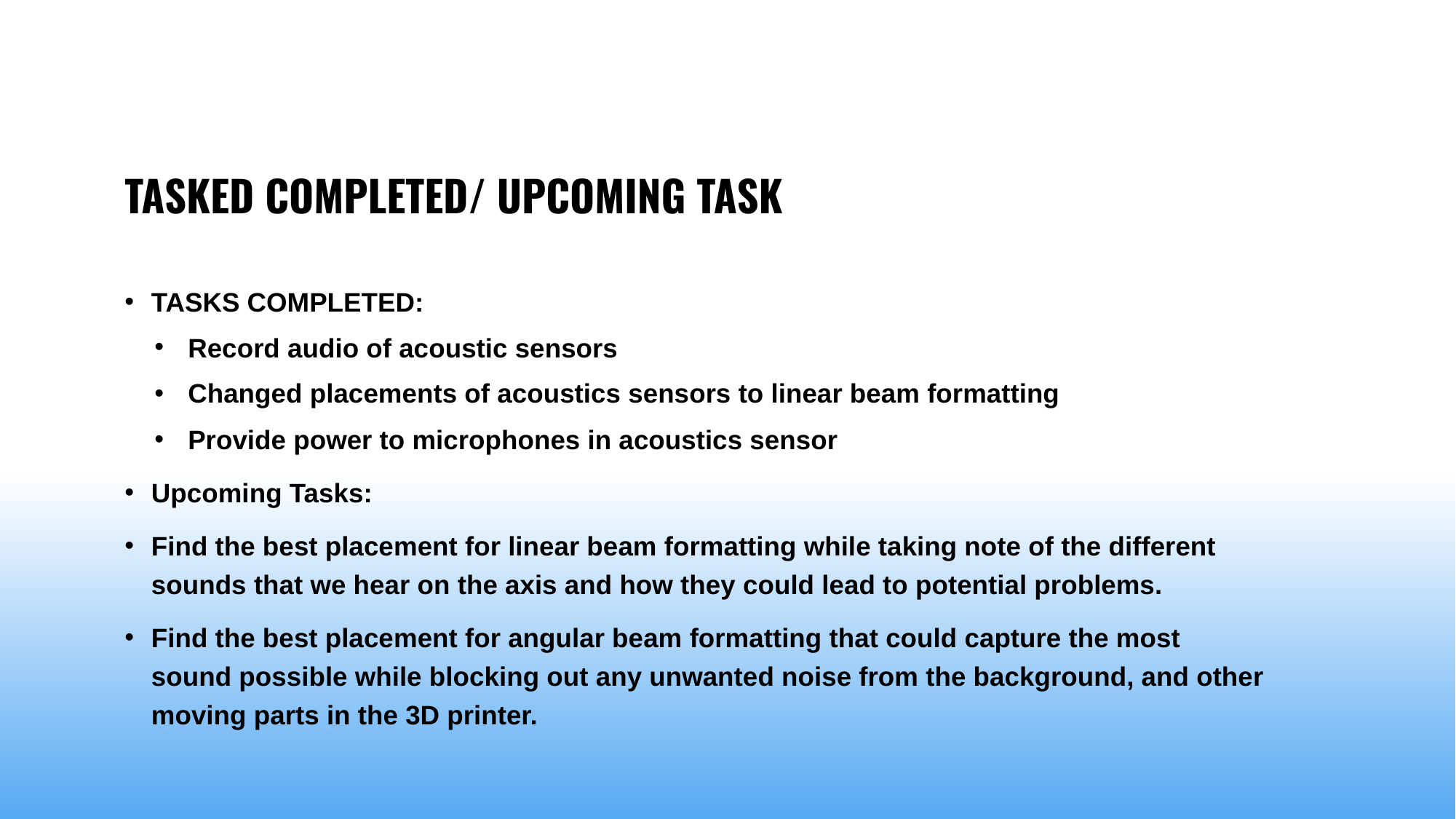

# TASKED COMPLETED/ UPCOMING TASK
TASKS COMPLETED:
Record audio of acoustic sensors
Changed placements of acoustics sensors to linear beam formatting
Provide power to microphones in acoustics sensor
Upcoming Tasks:
Find the best placement for linear beam formatting while taking note of the different sounds that we hear on the axis and how they could lead to potential problems.
Find the best placement for angular beam formatting that could capture the most sound possible while blocking out any unwanted noise from the background, and other moving parts in the 3D printer.